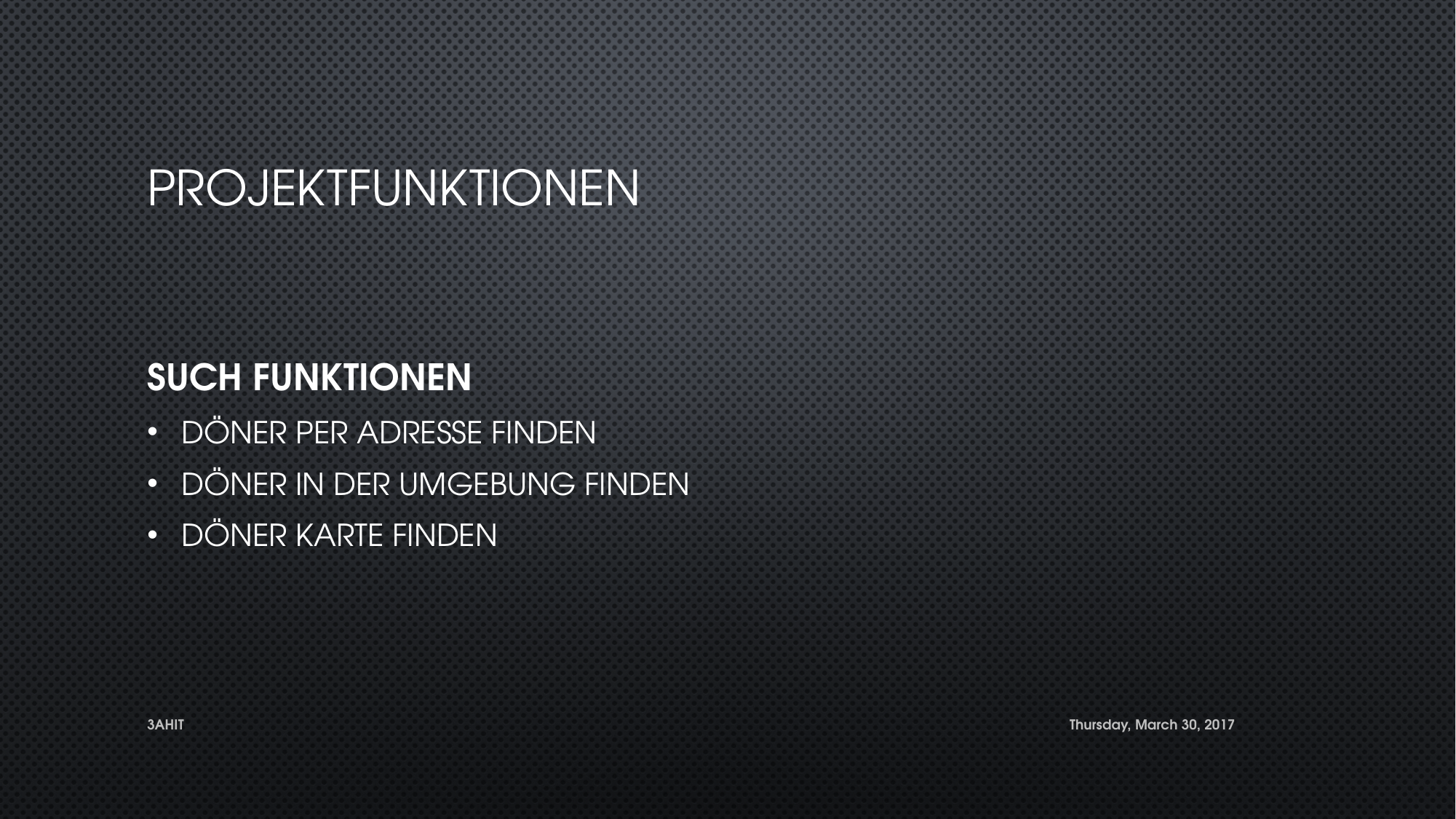

# Projektfunktionen
Such Funktionen
Döner Per Adresse Finden
Döner In Der Umgebung Finden
Döner Karte Finden

3AHIT
Thursday, March 30, 2017